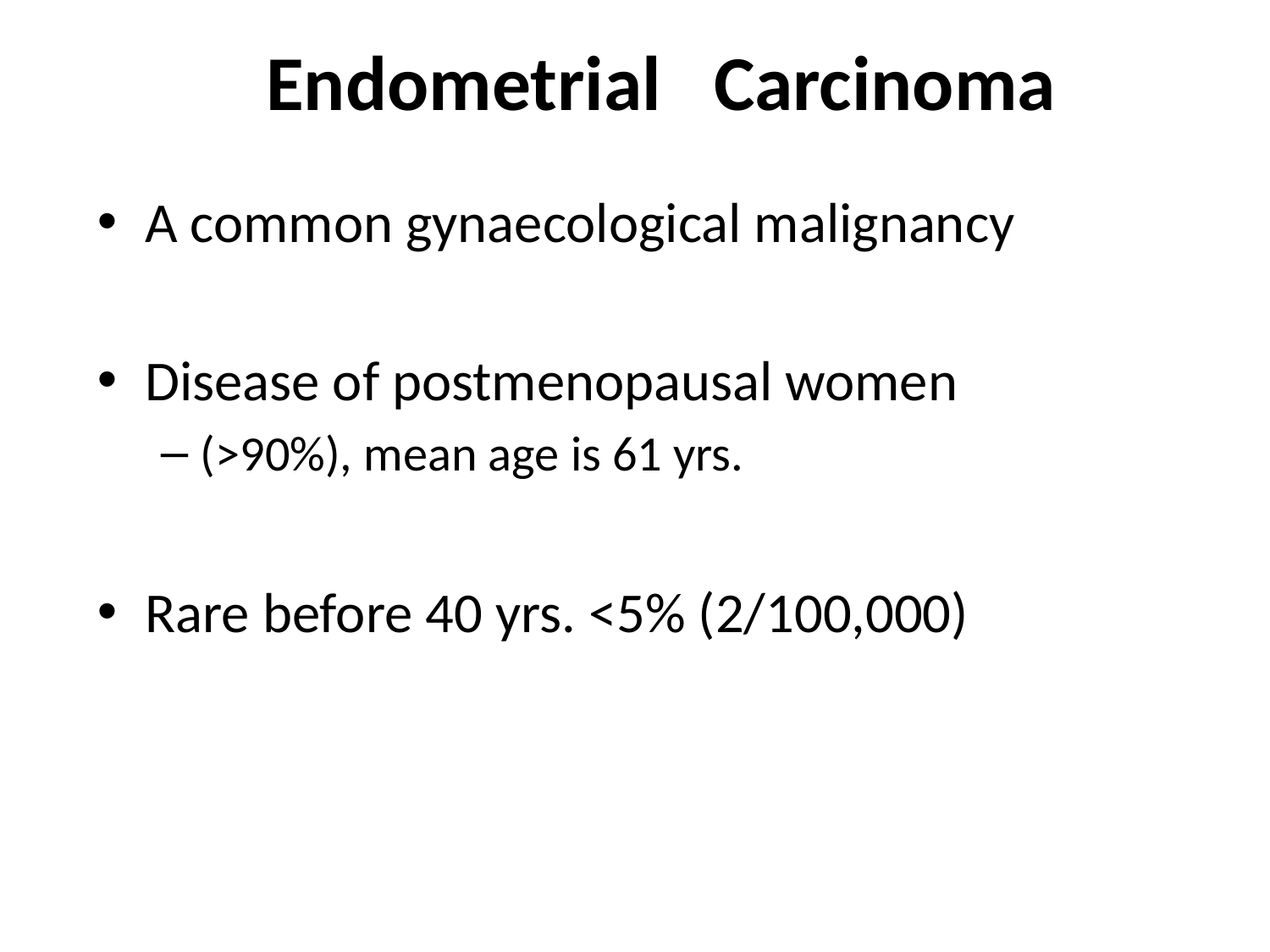

# Endometrial   Carcinoma
A common gynaecological malignancy

Disease of postmenopausal women
(>90%), mean age is 61 yrs.

Rare before 40 yrs. <5% (2/100,000)